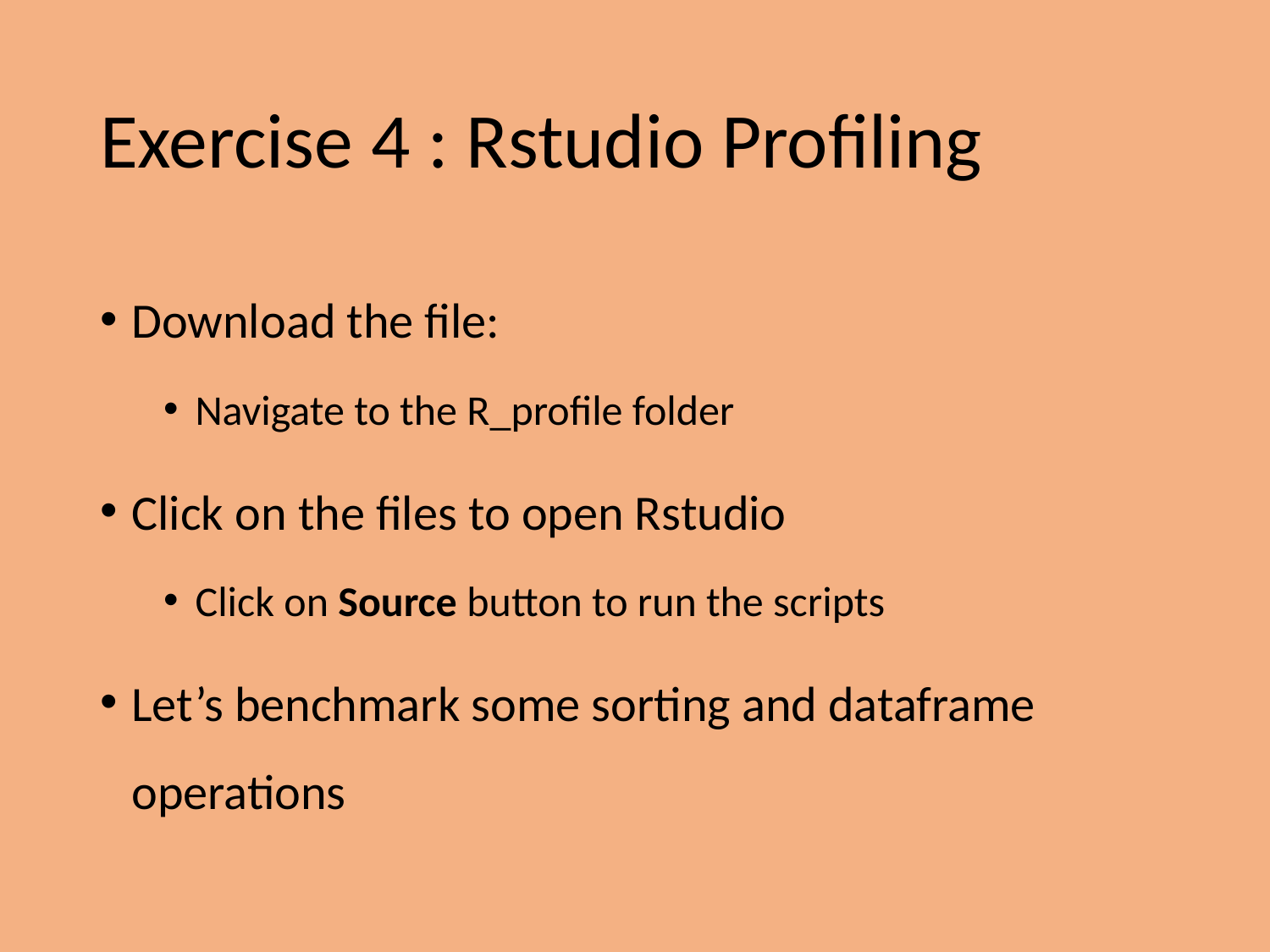

# Exercise 4 : Rstudio Profiling
Download the file:
Navigate to the R_profile folder
Click on the files to open Rstudio
Click on Source button to run the scripts
Let’s benchmark some sorting and dataframe operations